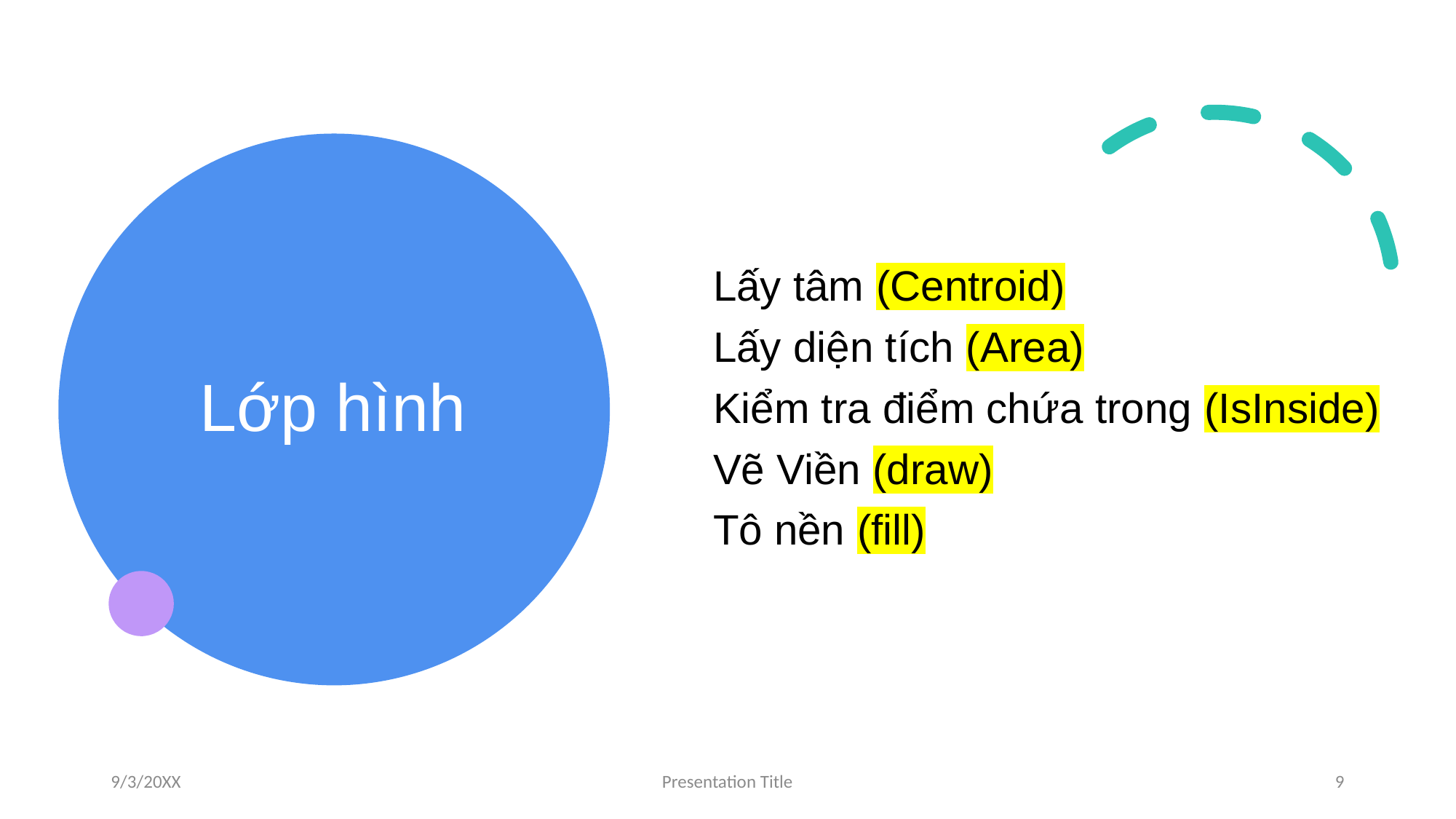

# Lớp hình
Lấy tâm (Centroid)
Lấy diện tích (Area)
Kiểm tra điểm chứa trong (IsInside)
Vẽ Viền (draw)
Tô nền (fill)
9/3/20XX
Presentation Title
9